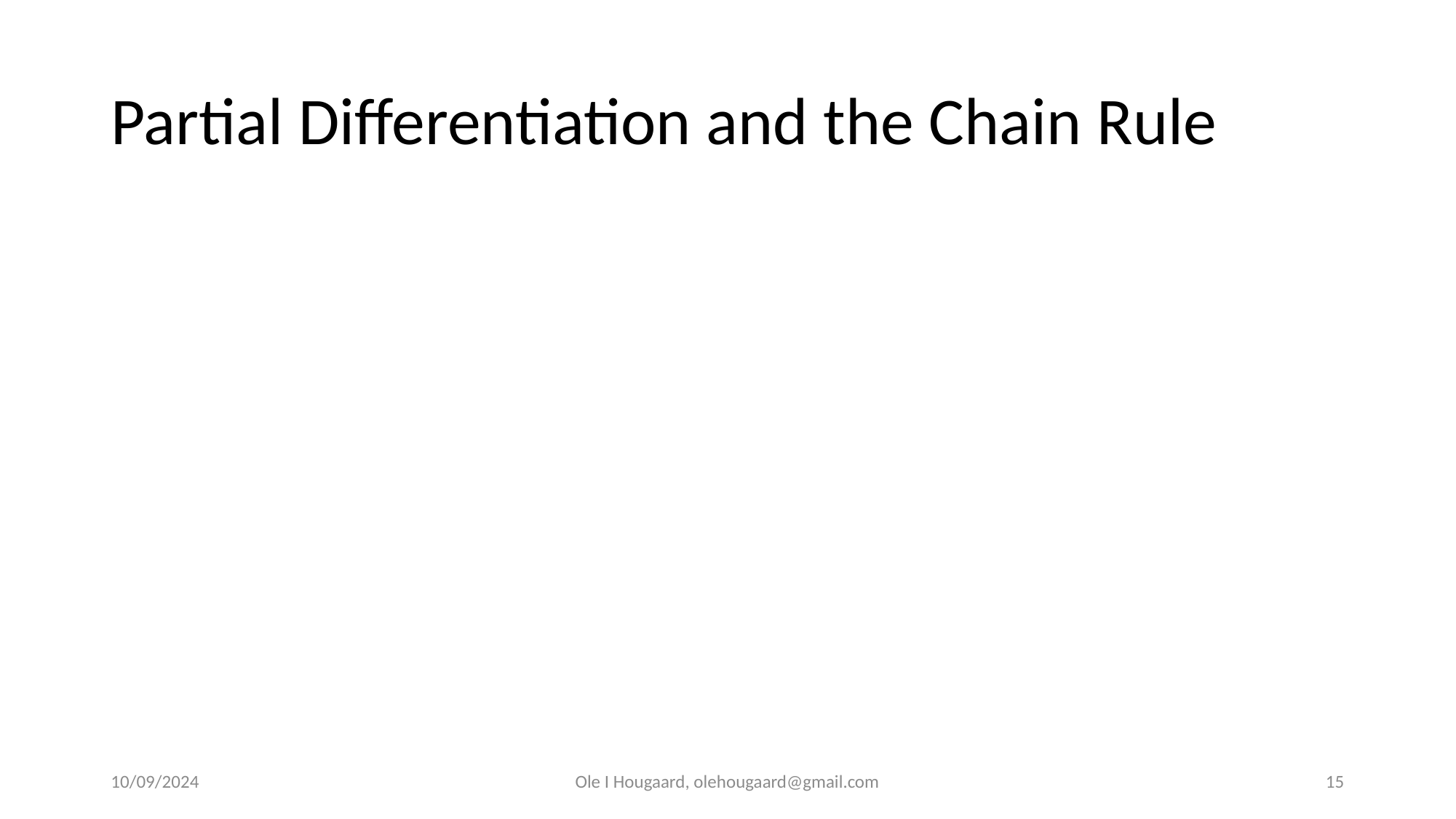

# Partial Differentiation and the Chain Rule
10/09/2024
Ole I Hougaard, olehougaard@gmail.com
15